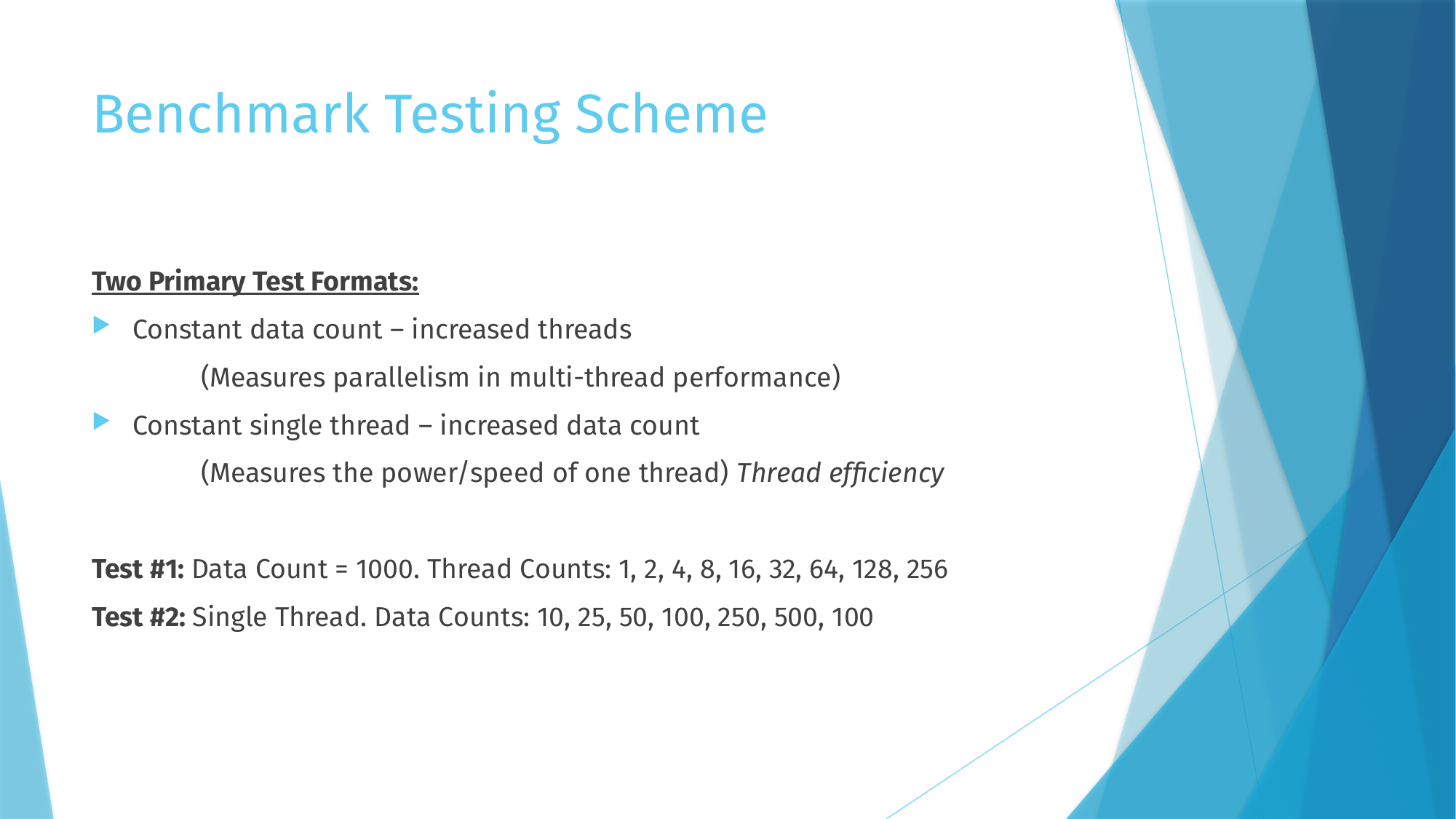

# Benchmark Testing Scheme
Two Primary Test Formats:
Constant data count – increased threads
	(Measures parallelism in multi-thread performance)
Constant single thread – increased data count
	(Measures the power/speed of one thread) Thread efficiency

Test #1: Data Count = 1000. Thread Counts: 1, 2, 4, 8, 16, 32, 64, 128, 256
Test #2: Single Thread. Data Counts: 10, 25, 50, 100, 250, 500, 100